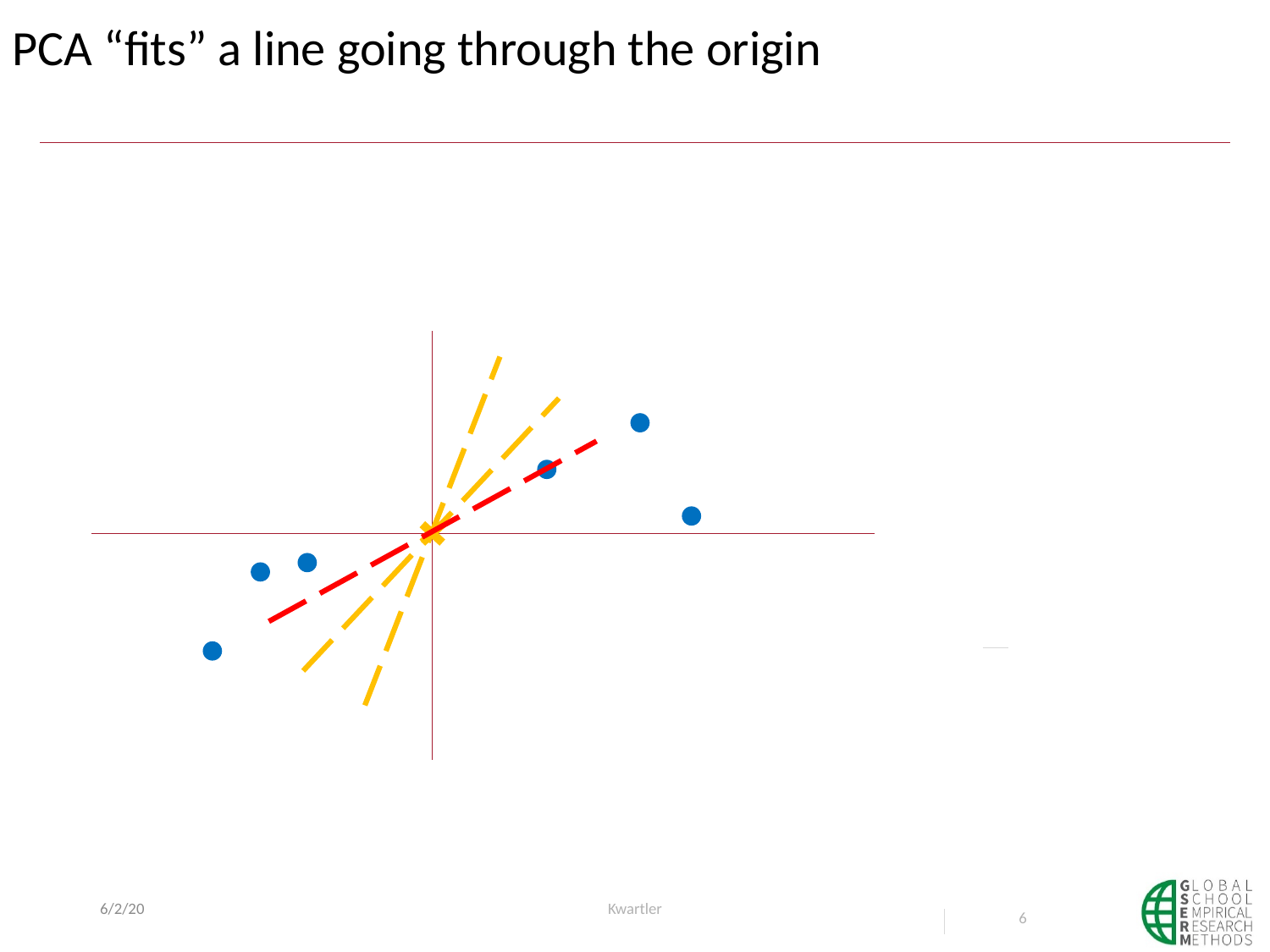

# PCA “fits” a line going through the origin

6/2/20
Kwartler
6